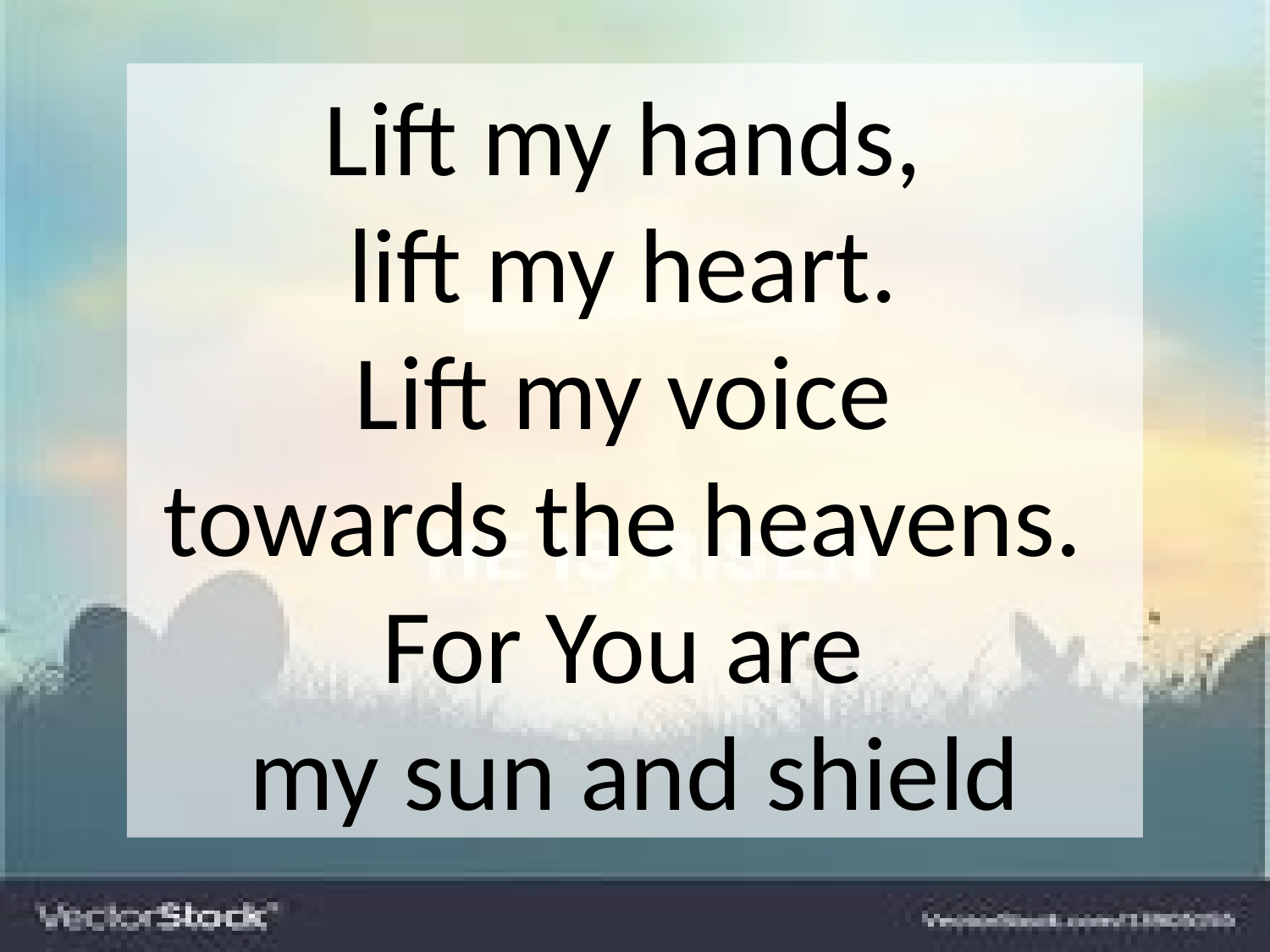

Lift my hands,
lift my heart.
Lift my voice
towards the heavens.
For You are
my sun and shield